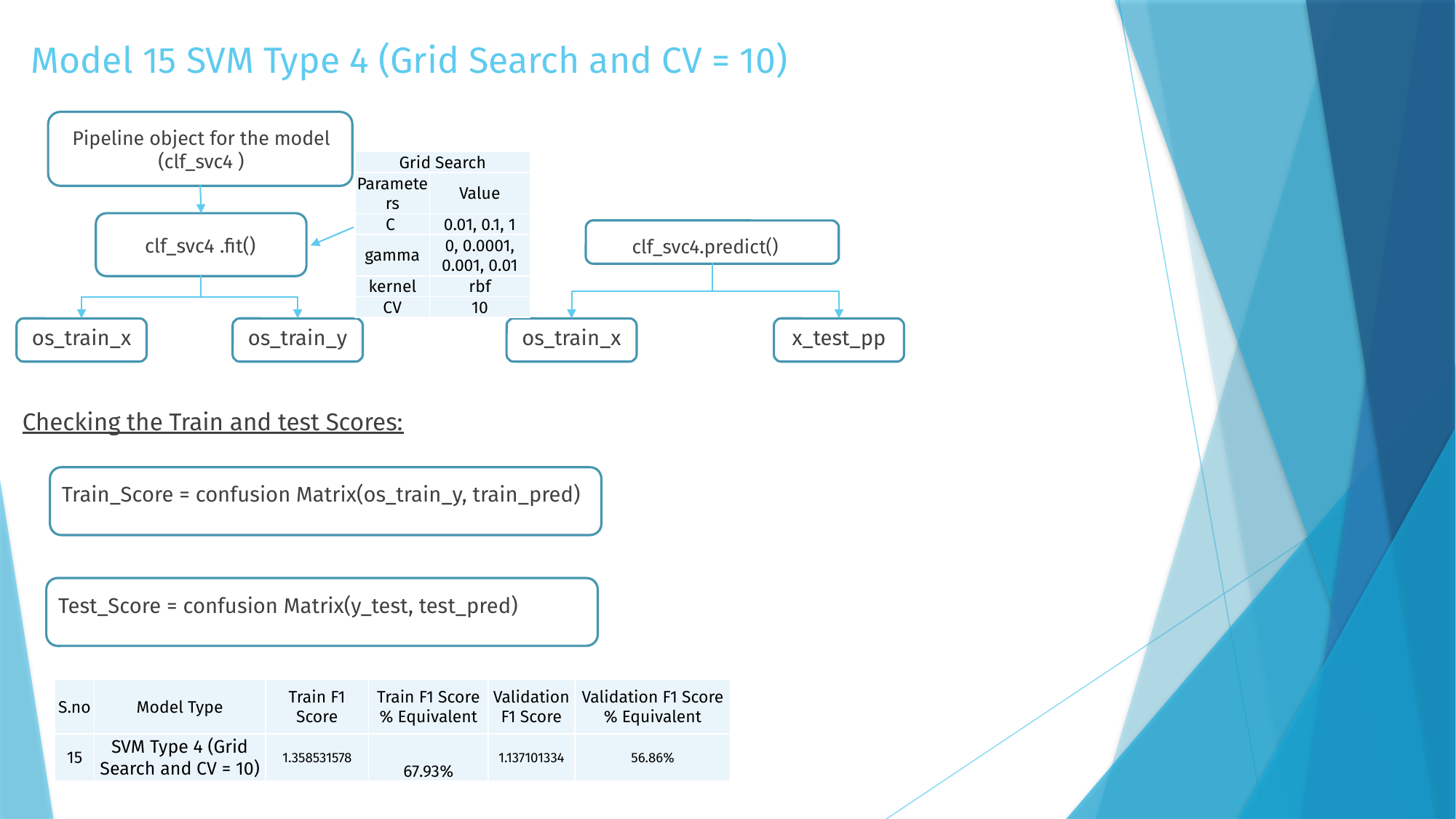

# Model 15 SVM Type 4 (Grid Search and CV = 10)

Pipeline object for the model (clf_svc4 )
| Grid Search |  |
| --- | --- |
| Parameters | Value |
| C | 0.01, 0.1, 1 |
| gamma | 0, 0.0001, 0.001, 0.01 |
| kernel | rbf |
| CV | 10 |

clf_svc4 .fit()
clf_svc4.predict()
os_train_x

os_train_x

os_train_y
x_test_pp
Checking the Train and test Scores:

Train_Score = confusion Matrix(os_train_y, train_pred)

Test_Score = confusion Matrix(y_test, test_pred)
| S.no | Model Type | Train F1 Score | Train F1 Score % Equivalent | Validation F1 Score | Validation F1 Score % Equivalent |
| --- | --- | --- | --- | --- | --- |
| 15 | SVM Type 4 (Grid Search and CV = 10) | 1.358531578 | 67.93% | 1.137101334 | 56.86% |